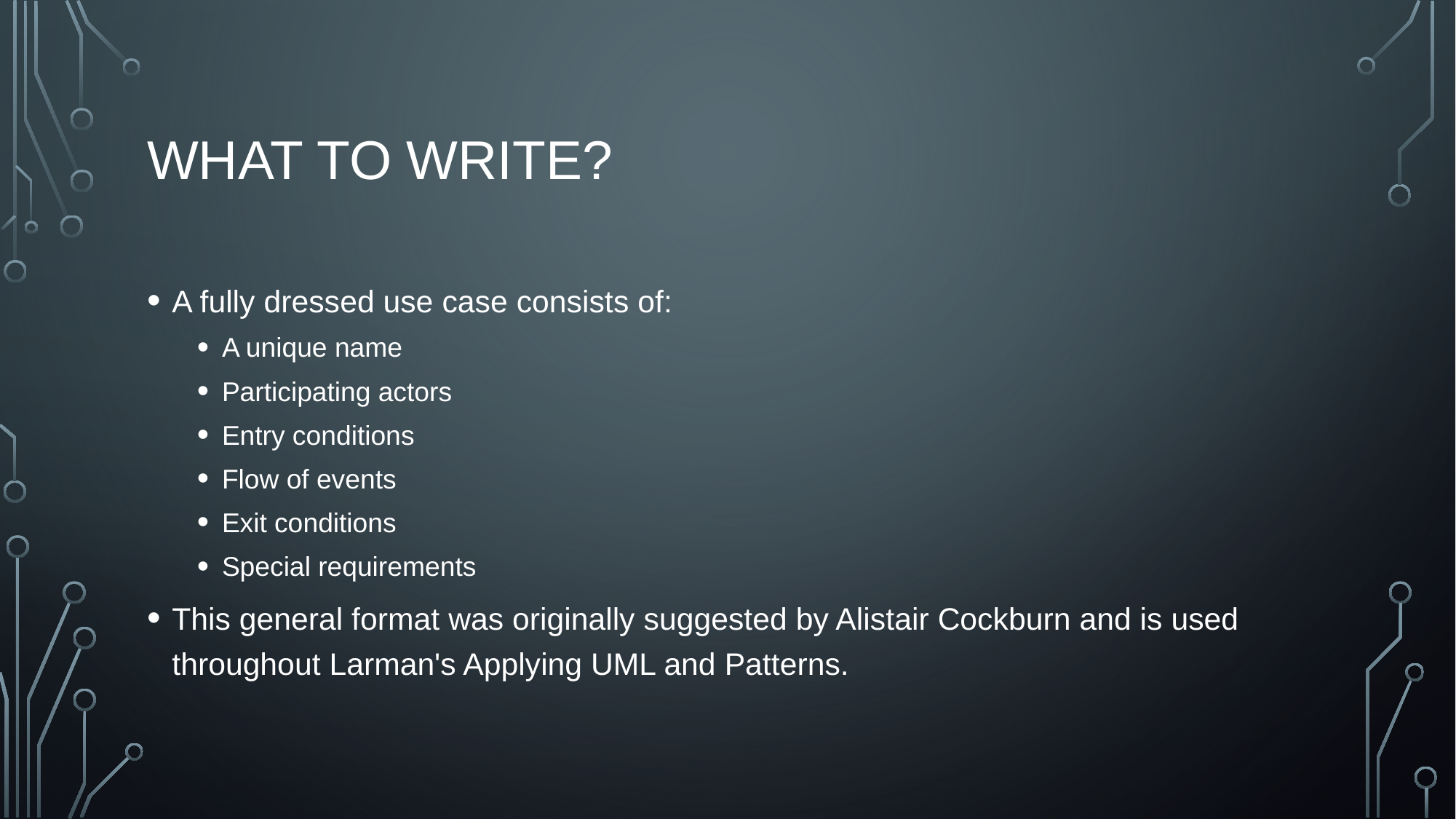

# What to write?
A fully dressed use case consists of:
A unique name
Participating actors
Entry conditions
Flow of events
Exit conditions
Special requirements
This general format was originally suggested by Alistair Cockburn and is used throughout Larman's Applying UML and Patterns.